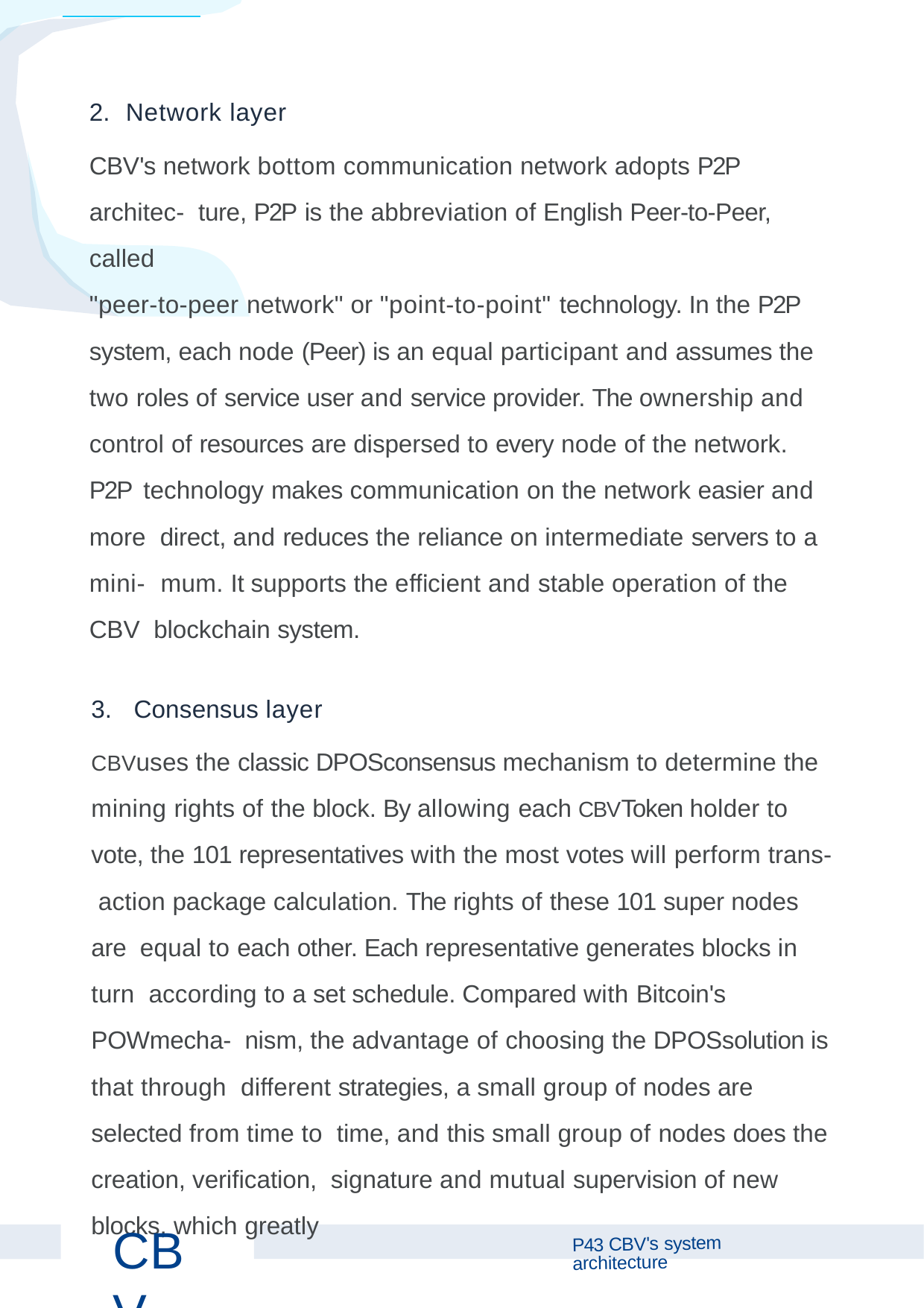

Network layer
CBV's network bottom communication network adopts P2P architec-  ture, P2P is the abbreviation of English Peer-to-Peer, called
"peer-to-peer network" or "point-to-point" technology. In the P2P  system, each node (Peer) is an equal participant and assumes the  two roles of service user and service provider. The ownership and  control of resources are dispersed to every node of the network. P2P  technology makes communication on the network easier and more  direct, and reduces the reliance on intermediate servers to a mini-  mum. It supports the eﬃcient and stable operation of the CBV  blockchain system.

Consensus layer
CBVuses the classic DPOSconsensus mechanism to determine the  mining rights of the block. By allowing each CBVToken holder to  vote, the 101 representatives with the most votes will perform trans-  action package calculation. The rights of these 101 super nodes are  equal to each other. Each representative generates blocks in turn  according to a set schedule. Compared with Bitcoin's POWmecha-  nism, the advantage of choosing the DPOSsolution is that through  diﬀerent strategies, a small group of nodes are selected from time to  time, and this small group of nodes does the creation, veriﬁcation,  signature and mutual supervision of new blocks, which greatly

CBV

P43 CBV's system architecture